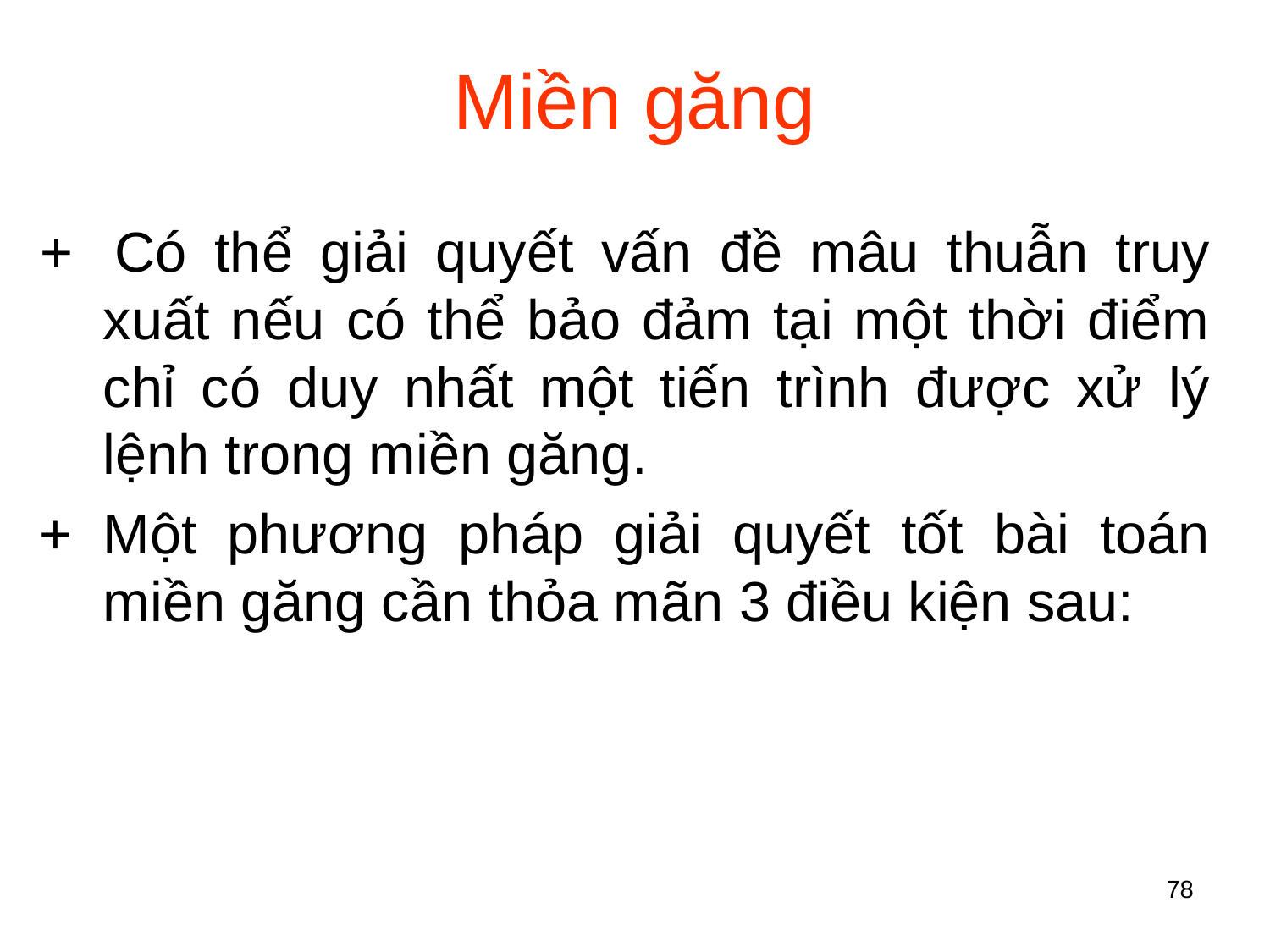

# Miền găng
+ 	Có thể giải quyết vấn đề mâu thuẫn truy xuất nếu có thể bảo đảm tại một thời điểm chỉ có duy nhất một tiến trình được xử lý lệnh trong miền găng.
+ Một phương pháp giải quyết tốt bài toán miền găng cần thỏa mãn 3 điều kiện sau:
78